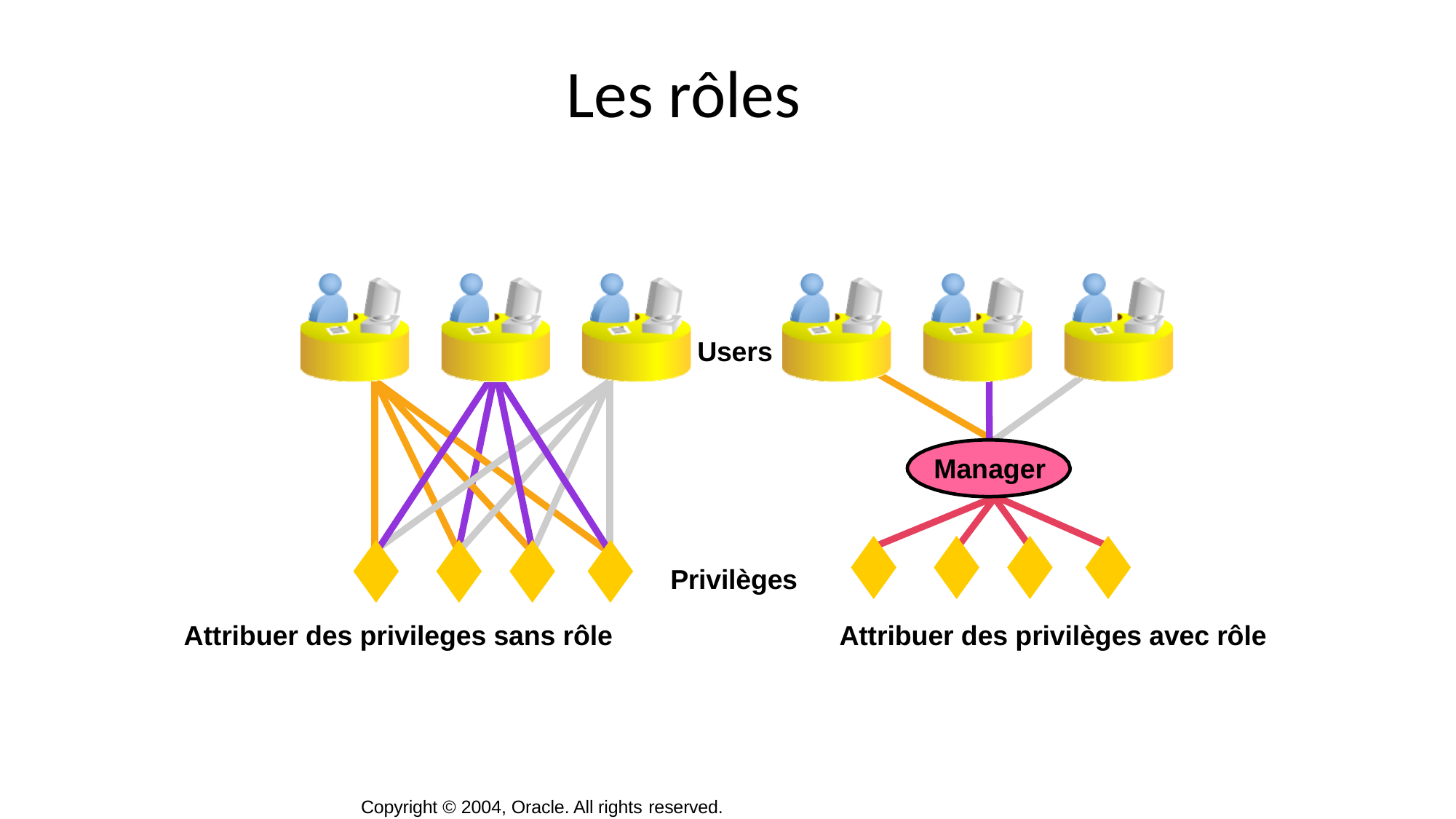

# Les rôles

Users

Manager

Privilèges
Attribuer des privileges sans rôle
Attribuer des privilèges avec rôle
Copyright © 2004, Oracle. All rights reserved.